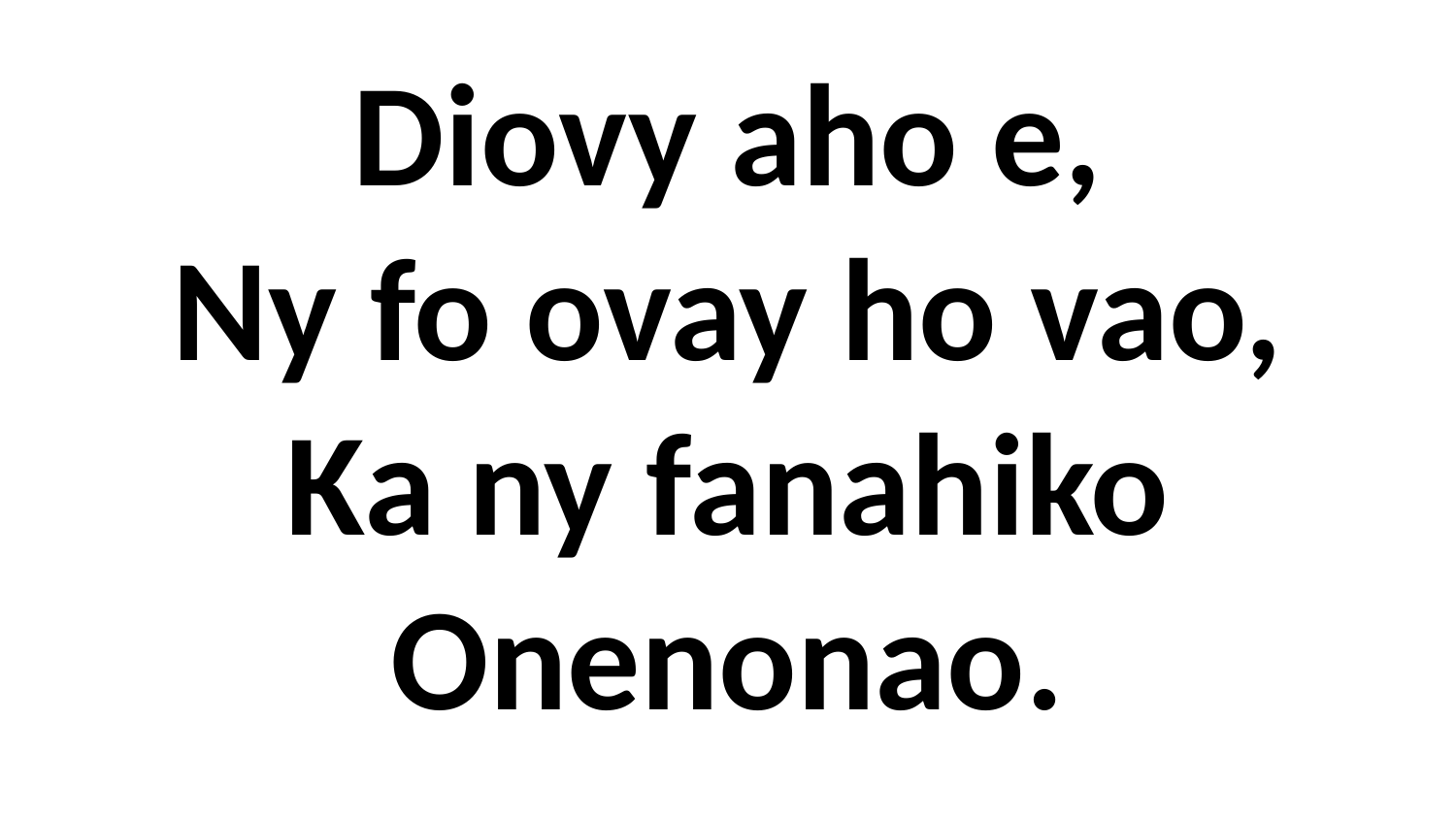

# Diovy aho e, Ny fo ovay ho vao, Ka ny fanahiko Onenonao.